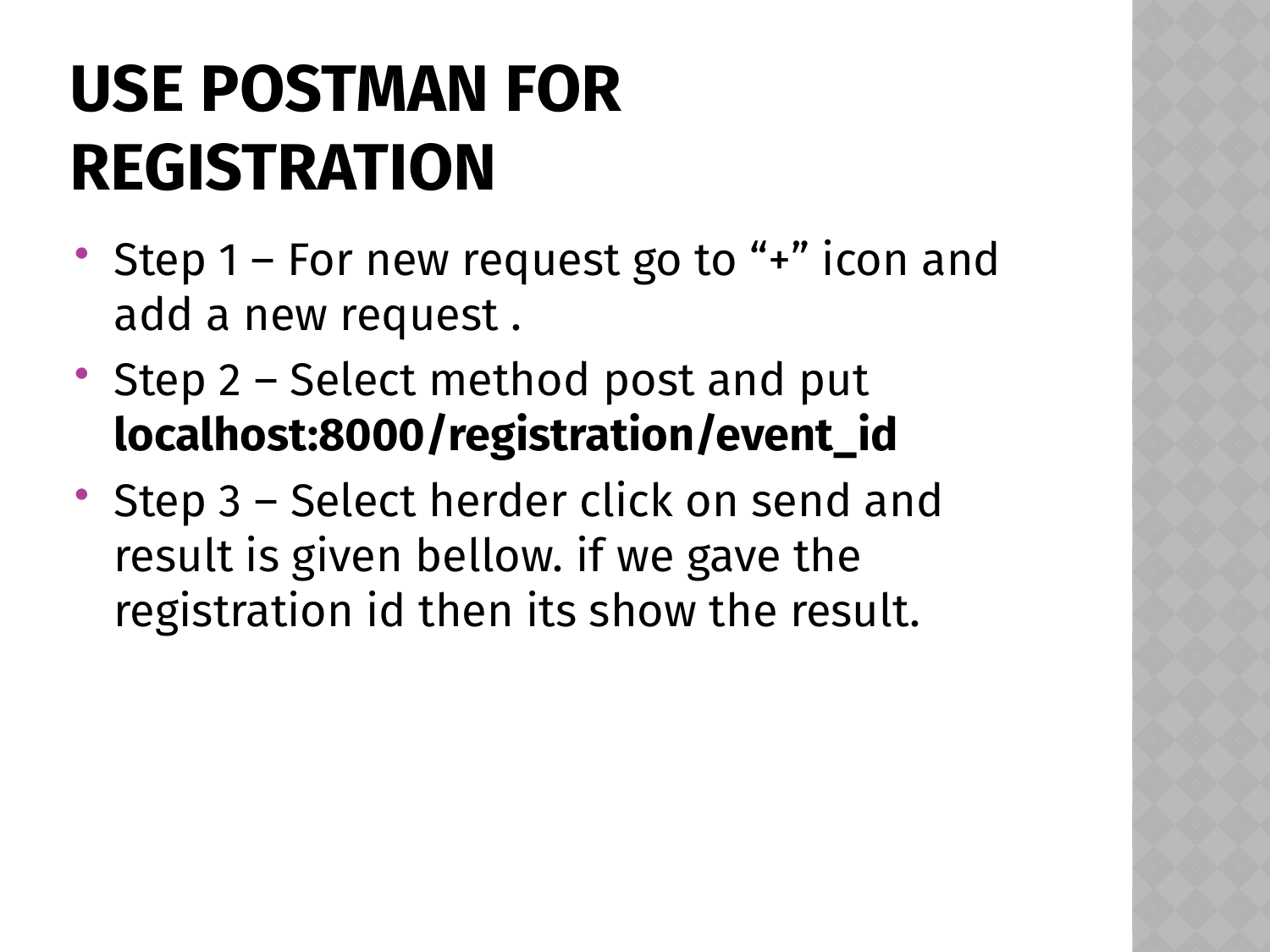

# Use postman for Registration
Step 1 – For new request go to “+” icon and add a new request .
Step 2 – Select method post and put localhost:8000/registration/event_id
Step 3 – Select herder click on send and result is given bellow. if we gave the  registration id then its show the result.